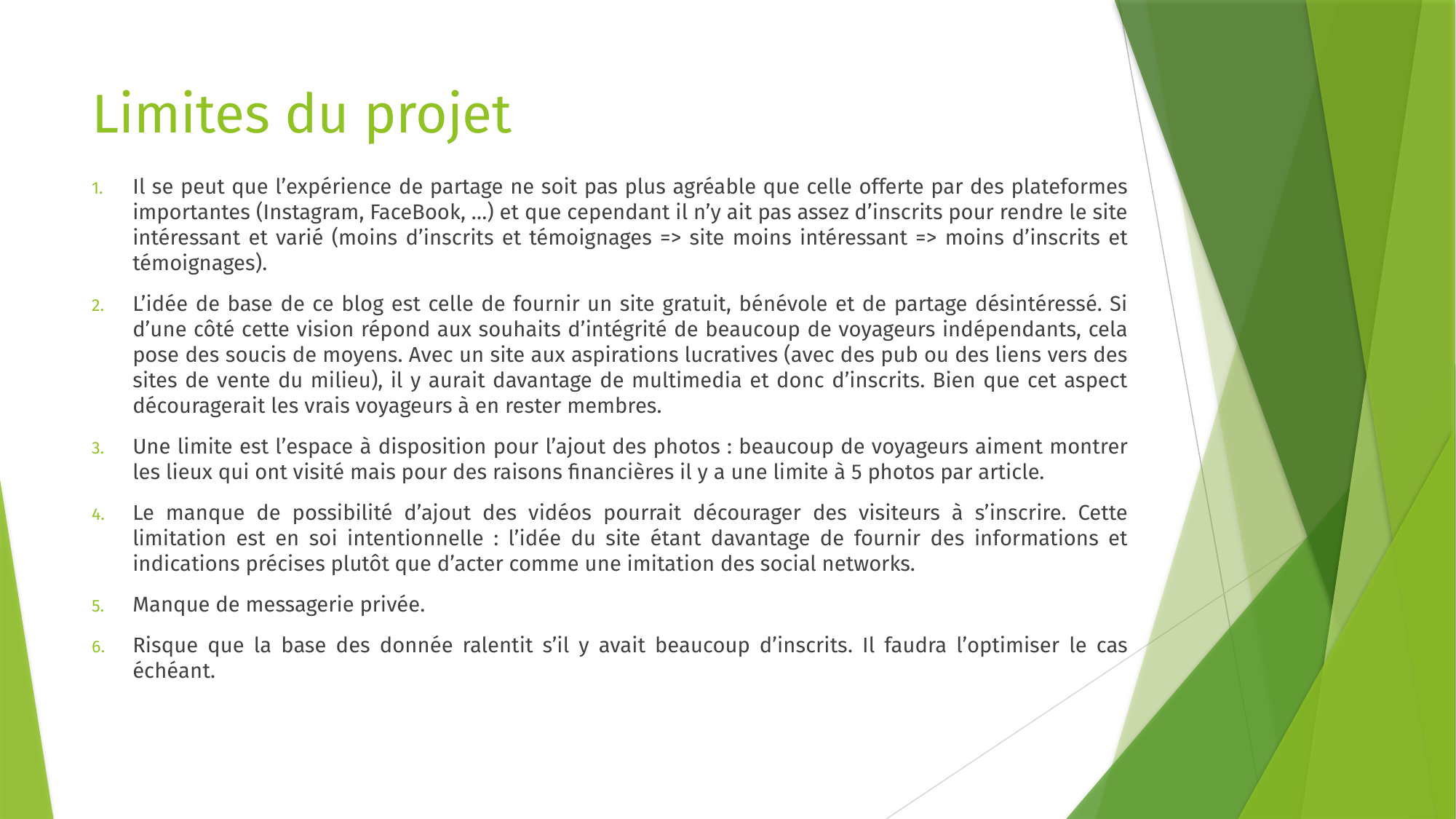

# Limites du projet
Il se peut que l’expérience de partage ne soit pas plus agréable que celle offerte par des plateformes importantes (Instagram, FaceBook, …) et que cependant il n’y ait pas assez d’inscrits pour rendre le site intéressant et varié (moins d’inscrits et témoignages => site moins intéressant => moins d’inscrits et témoignages).
L’idée de base de ce blog est celle de fournir un site gratuit, bénévole et de partage désintéressé. Si d’une côté cette vision répond aux souhaits d’intégrité de beaucoup de voyageurs indépendants, cela pose des soucis de moyens. Avec un site aux aspirations lucratives (avec des pub ou des liens vers des sites de vente du milieu), il y aurait davantage de multimedia et donc d’inscrits. Bien que cet aspect découragerait les vrais voyageurs à en rester membres.
Une limite est l’espace à disposition pour l’ajout des photos : beaucoup de voyageurs aiment montrer les lieux qui ont visité mais pour des raisons financières il y a une limite à 5 photos par article.
Le manque de possibilité d’ajout des vidéos pourrait décourager des visiteurs à s’inscrire. Cette limitation est en soi intentionnelle : l’idée du site étant davantage de fournir des informations et indications précises plutôt que d’acter comme une imitation des social networks.
Manque de messagerie privée.
Risque que la base des donnée ralentit s’il y avait beaucoup d’inscrits. Il faudra l’optimiser le cas échéant.